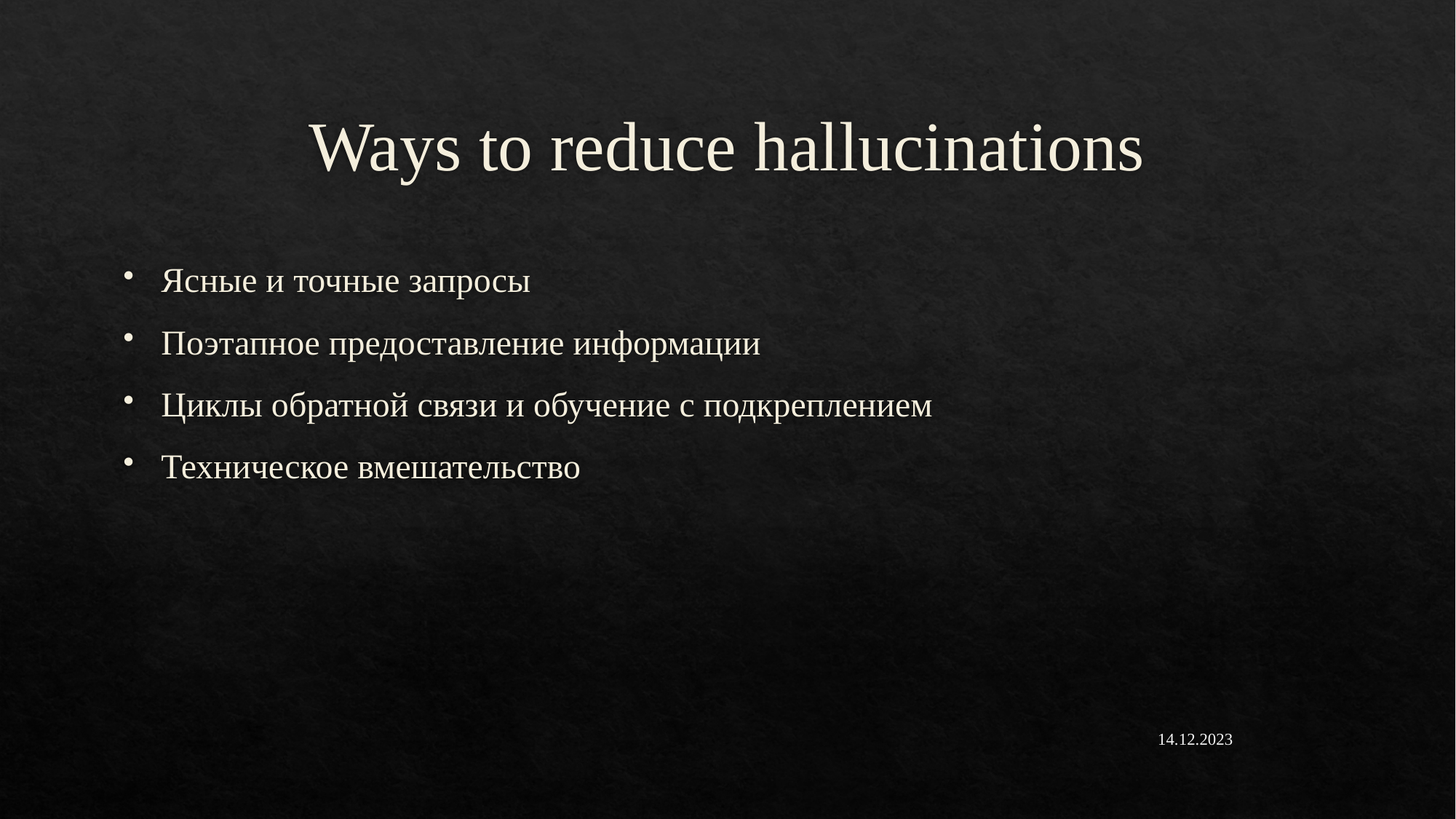

# Ways to reduce hallucinations
Ясные и точные запросы
Поэтапное предоставление информации
Циклы обратной связи и обучение с подкреплением
Техническое вмешательство

14.12.2023